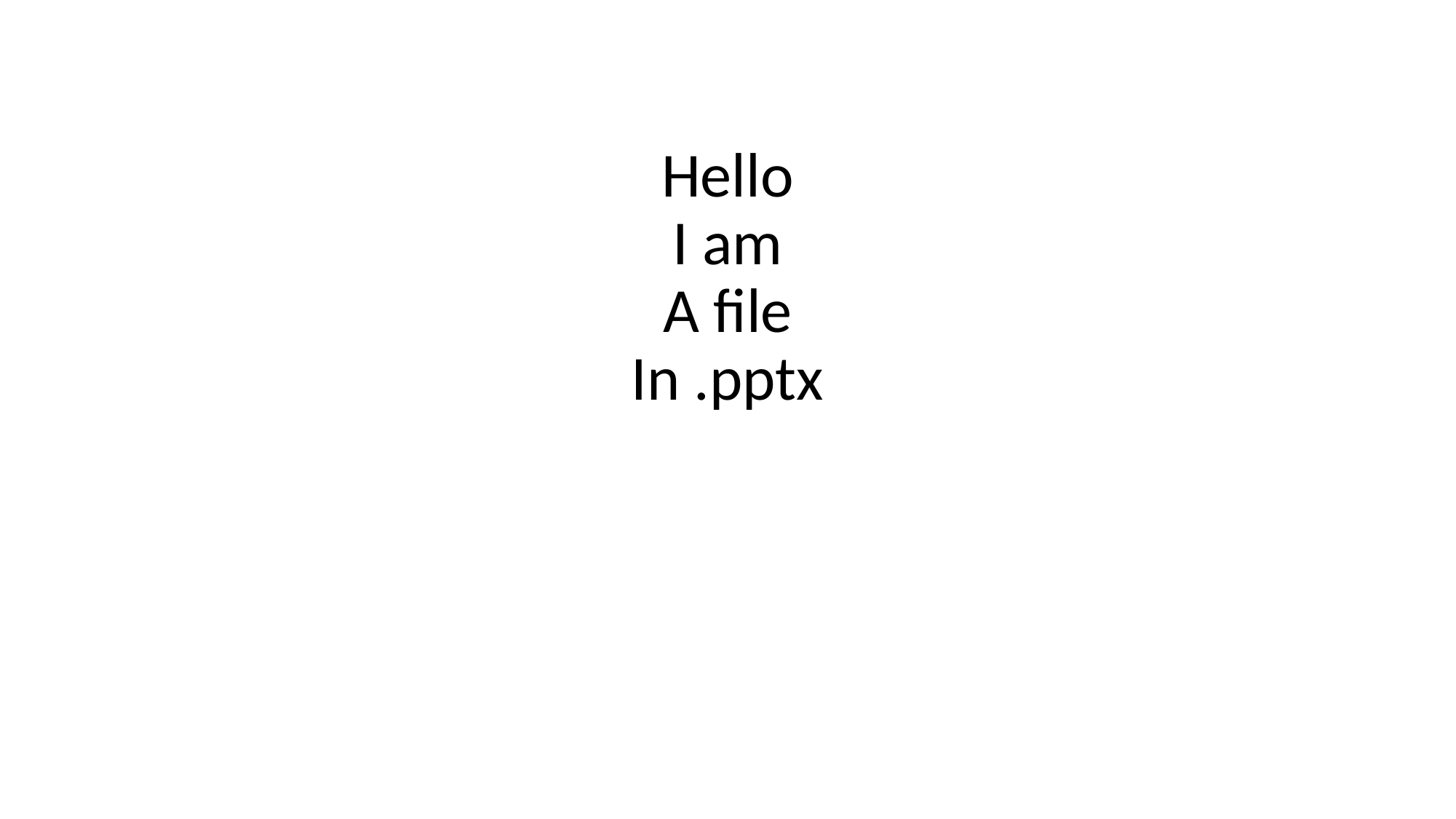

# Hello I am A file In .pptx